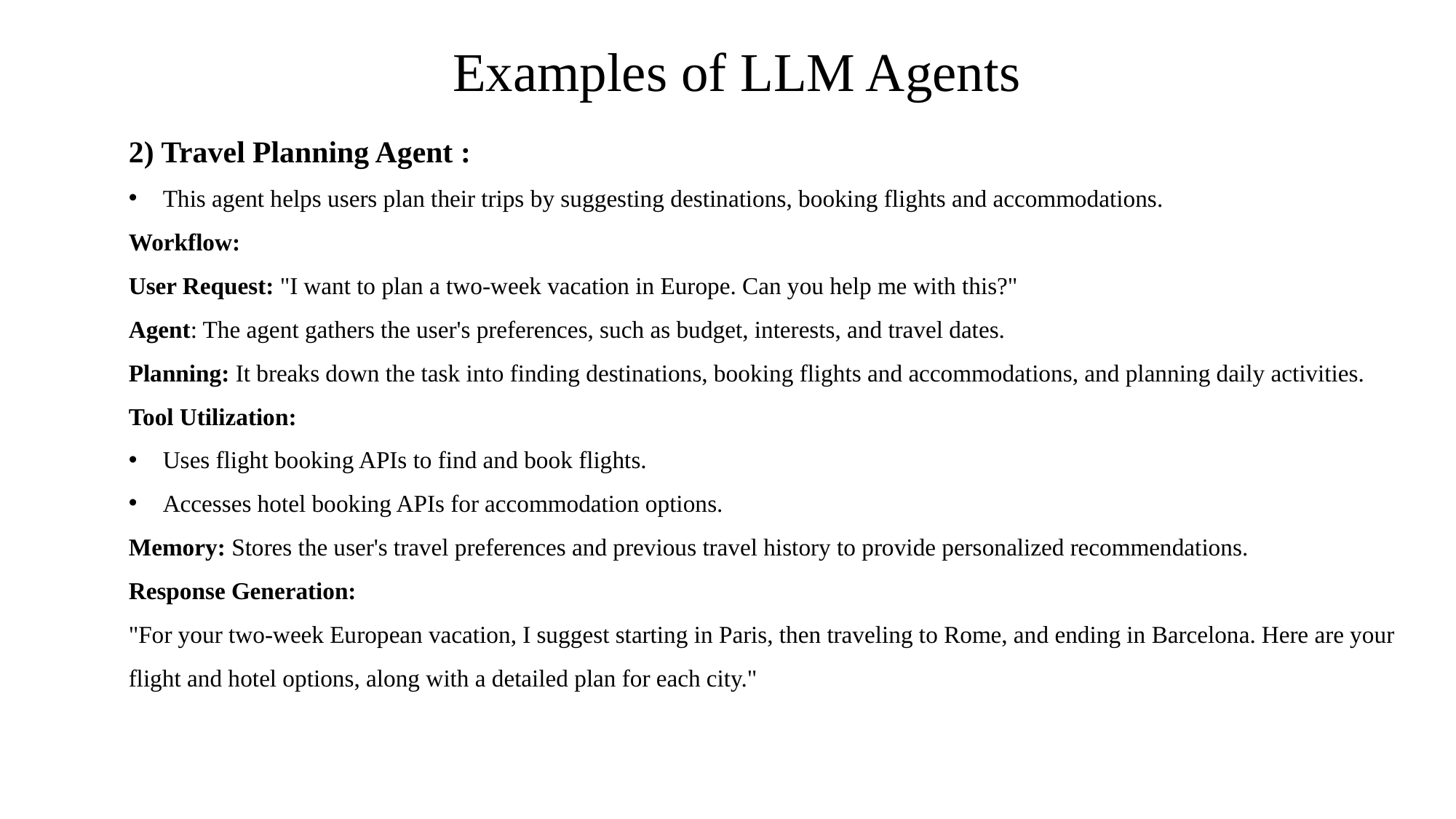

Examples of LLM Agents
2) Travel Planning Agent :
This agent helps users plan their trips by suggesting destinations, booking flights and accommodations.
Workflow:
User Request: "I want to plan a two-week vacation in Europe. Can you help me with this?"
Agent: The agent gathers the user's preferences, such as budget, interests, and travel dates.
Planning: It breaks down the task into finding destinations, booking flights and accommodations, and planning daily activities.
Tool Utilization:
Uses flight booking APIs to find and book flights.
Accesses hotel booking APIs for accommodation options.
Memory: Stores the user's travel preferences and previous travel history to provide personalized recommendations.
Response Generation:
"For your two-week European vacation, I suggest starting in Paris, then traveling to Rome, and ending in Barcelona. Here are your flight and hotel options, along with a detailed plan for each city."